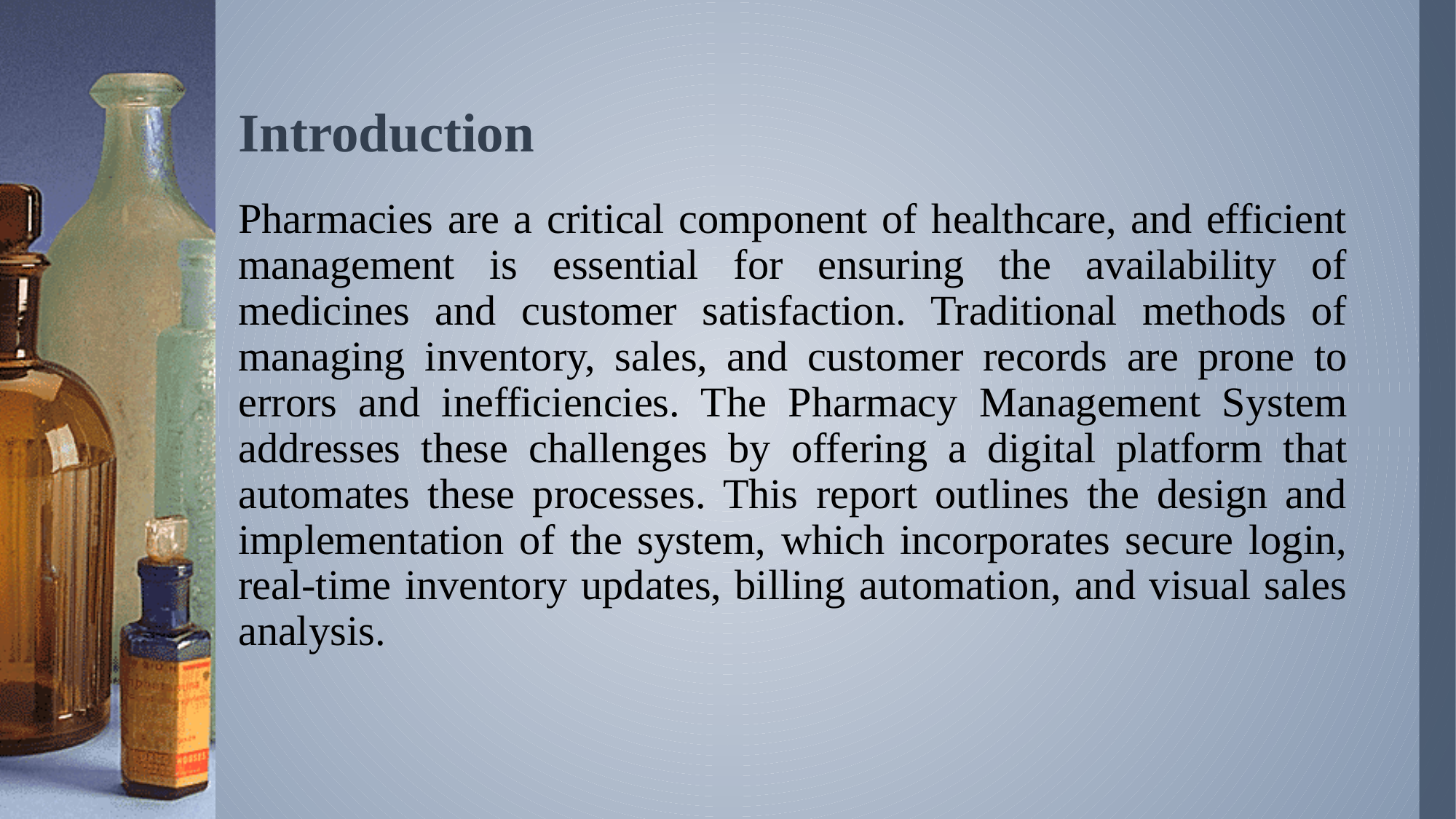

# Introduction
Pharmacies are a critical component of healthcare, and efficient management is essential for ensuring the availability of medicines and customer satisfaction. Traditional methods of managing inventory, sales, and customer records are prone to errors and inefficiencies. The Pharmacy Management System addresses these challenges by offering a digital platform that automates these processes. This report outlines the design and implementation of the system, which incorporates secure login, real-time inventory updates, billing automation, and visual sales analysis.